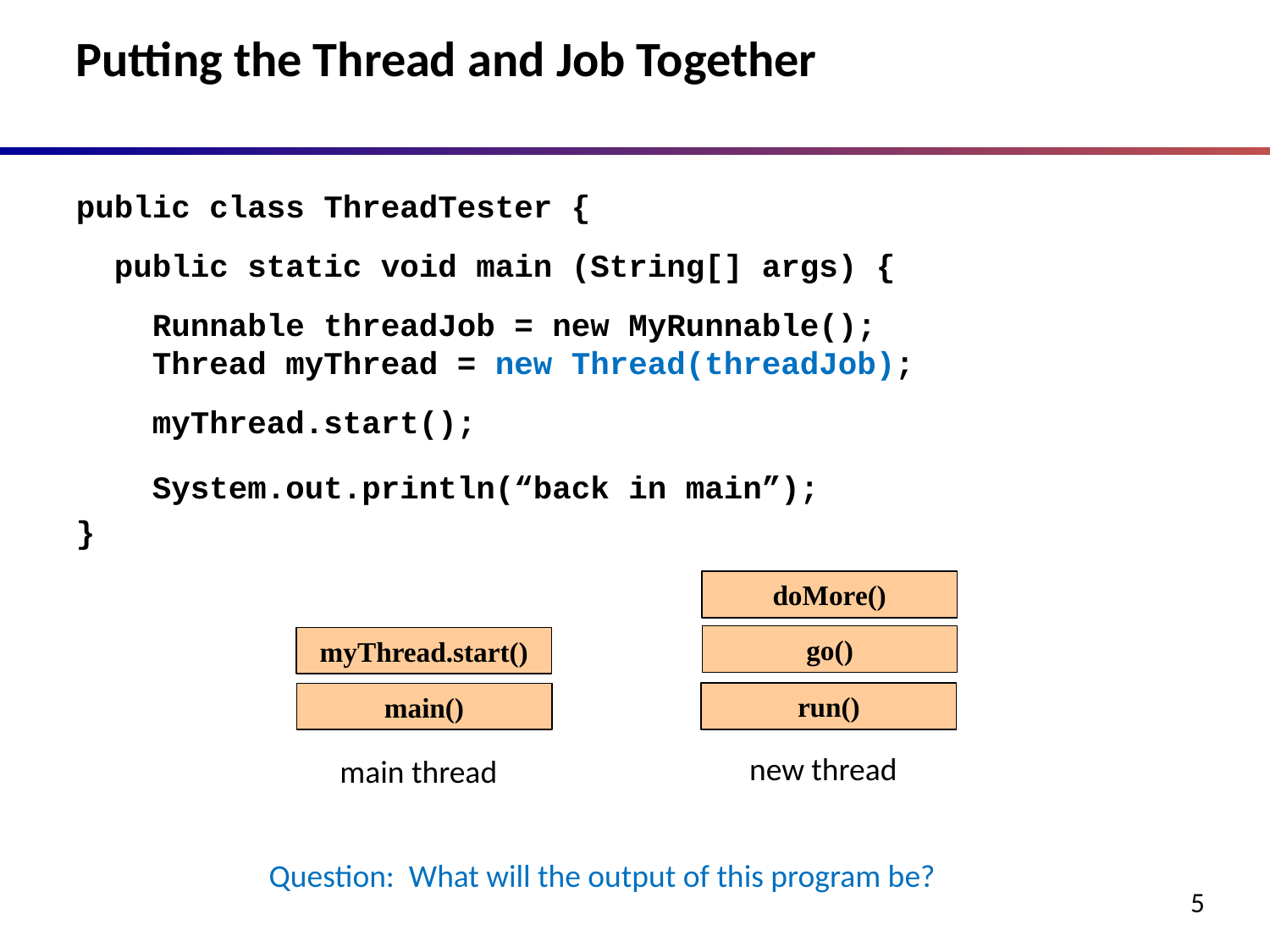

# Putting the Thread and Job Together
public class ThreadTester {
  public static void main (String[] args) {
    Runnable threadJob = new MyRunnable();
    Thread myThread = new Thread(threadJob);
    myThread.start();
    System.out.println(“back in main”);
}

doMore()
go()
myThread.start()
run()
main()
new thread
main thread
Question:  What will the output of this program be?